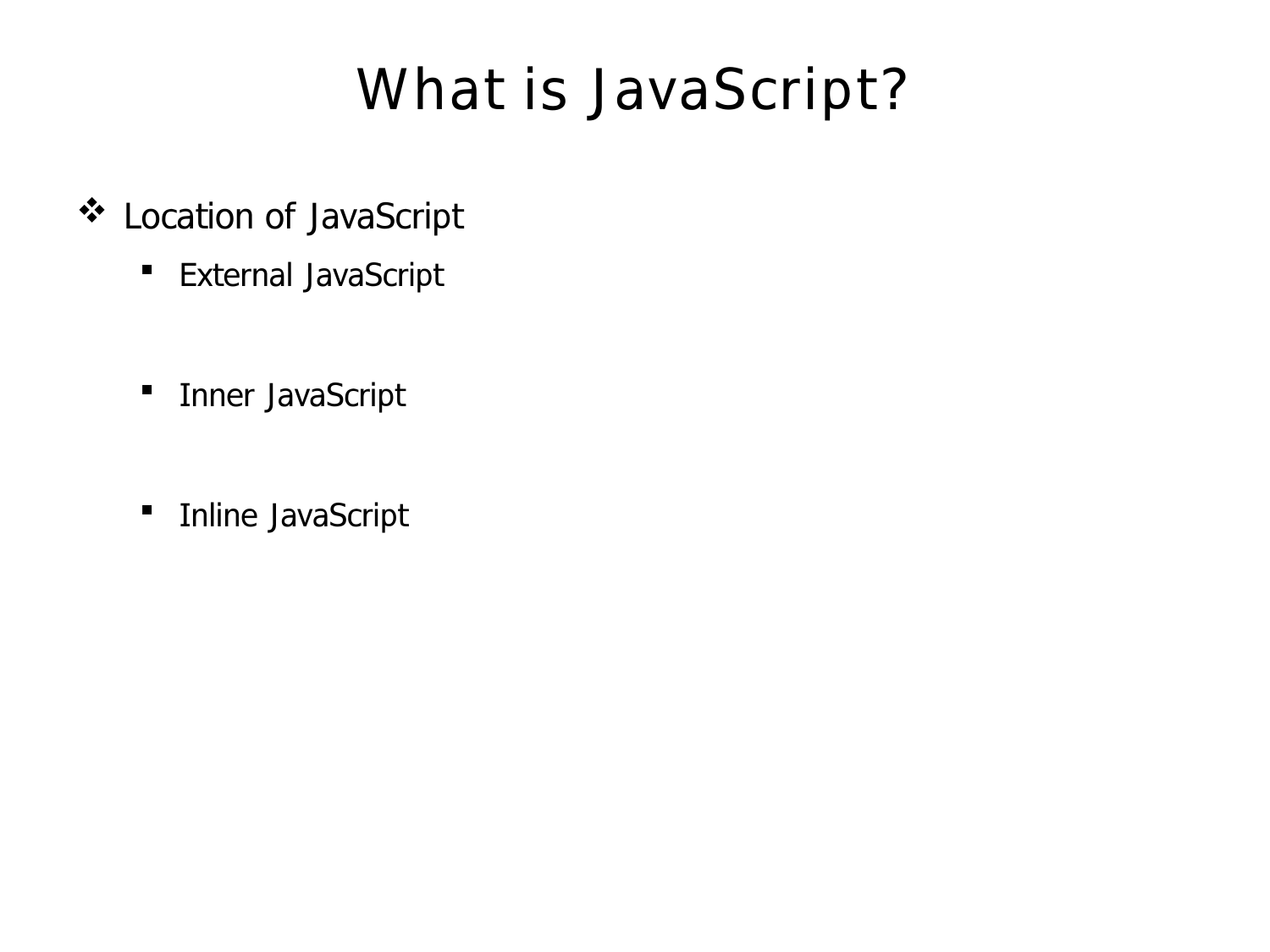

# What is JavaScript?
Location of JavaScript
External JavaScript

Inner JavaScript

Inline JavaScript